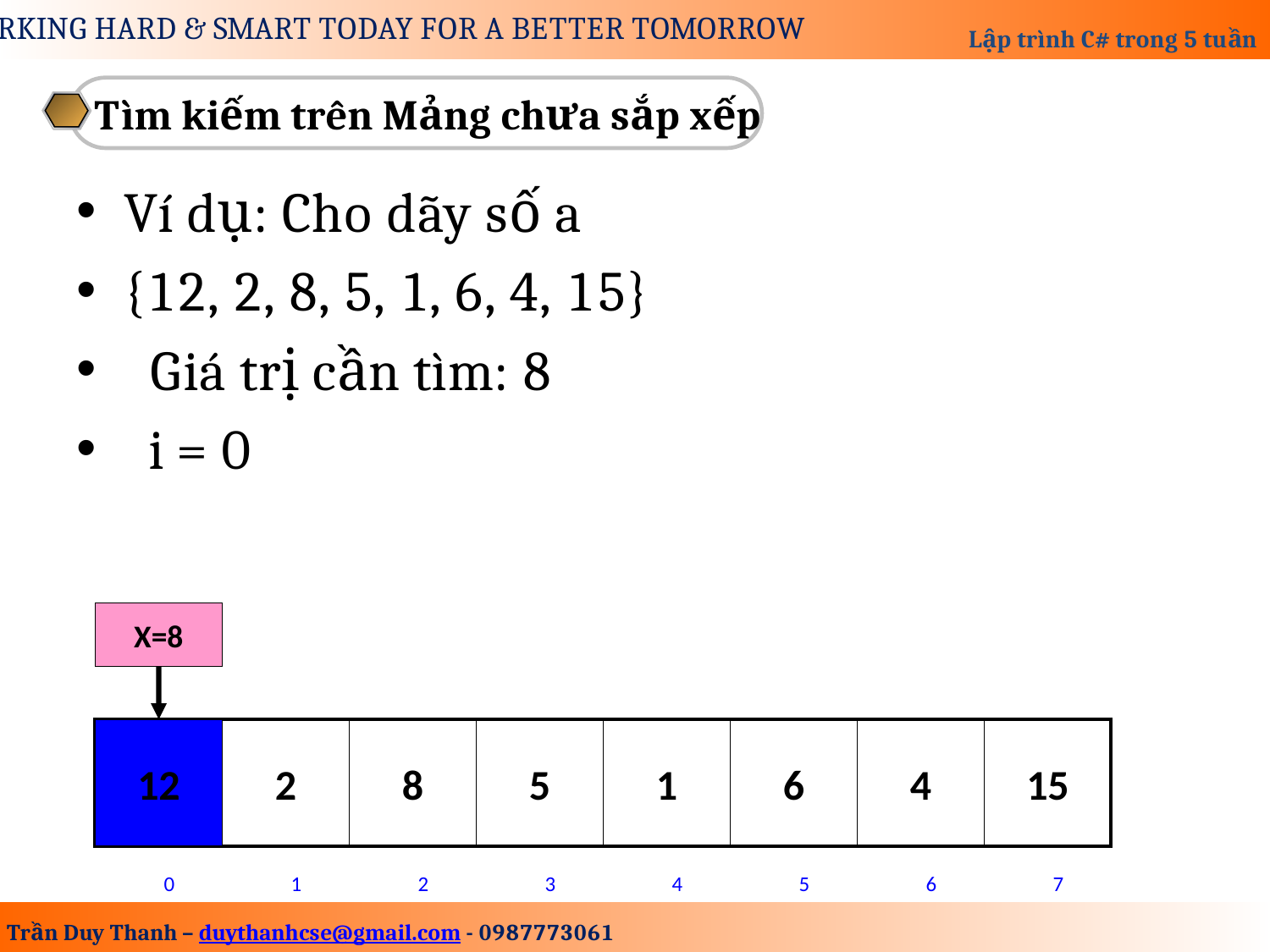

Tìm kiếm trên Mảng chưa sắp xếp

Ví dụ: Cho dãy số a
{12, 2, 8, 5, 1, 6, 4, 15}
  Giá trị cần tìm: 8
  i = 0
X=8

12
2
8
5
1
6
4
15

0
1
2
3
4
5
6
7